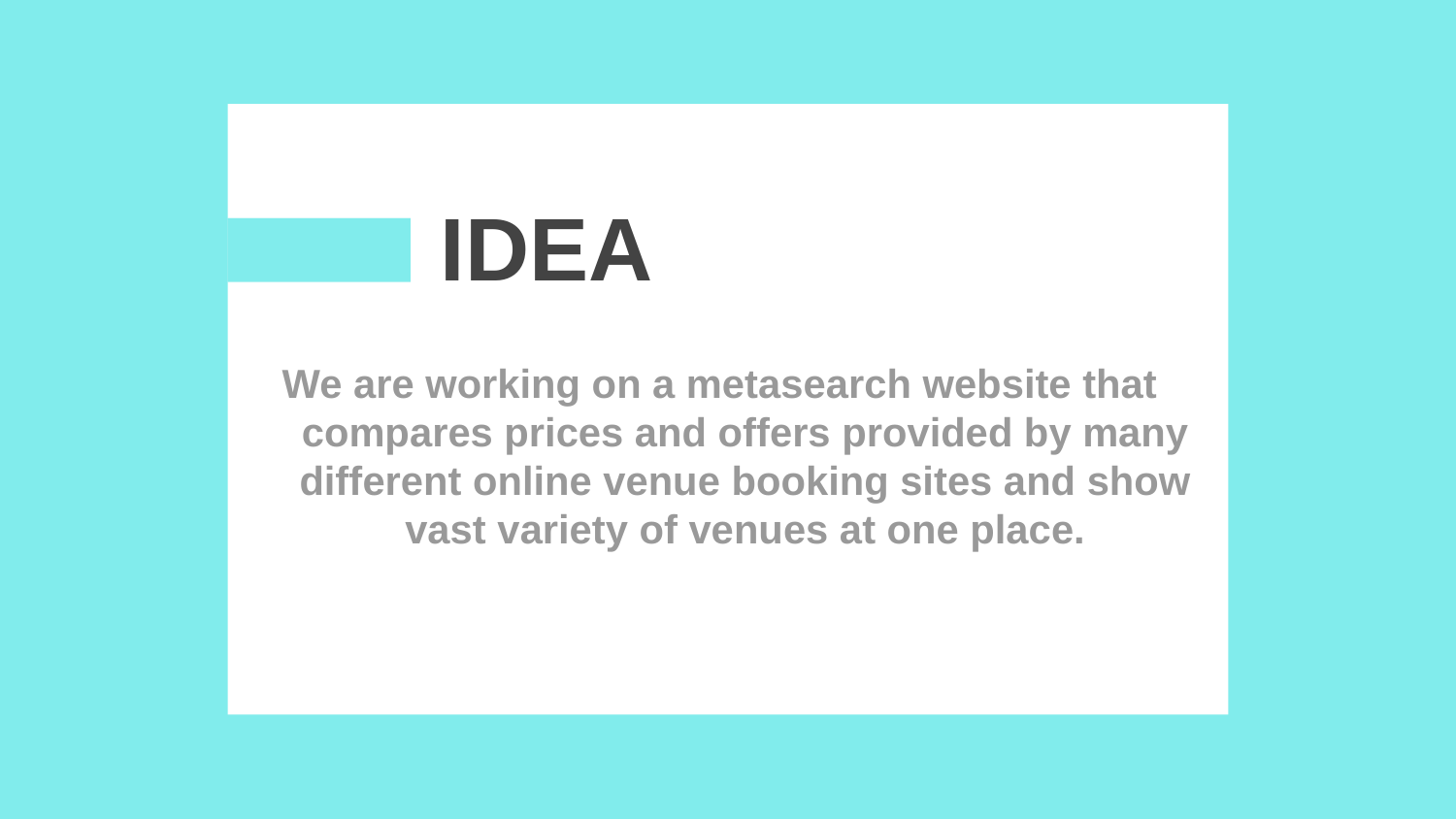

# IDEA

We are working on a metasearch website that compares prices and offers provided by many different online venue booking sites and show vast variety of venues at one place.